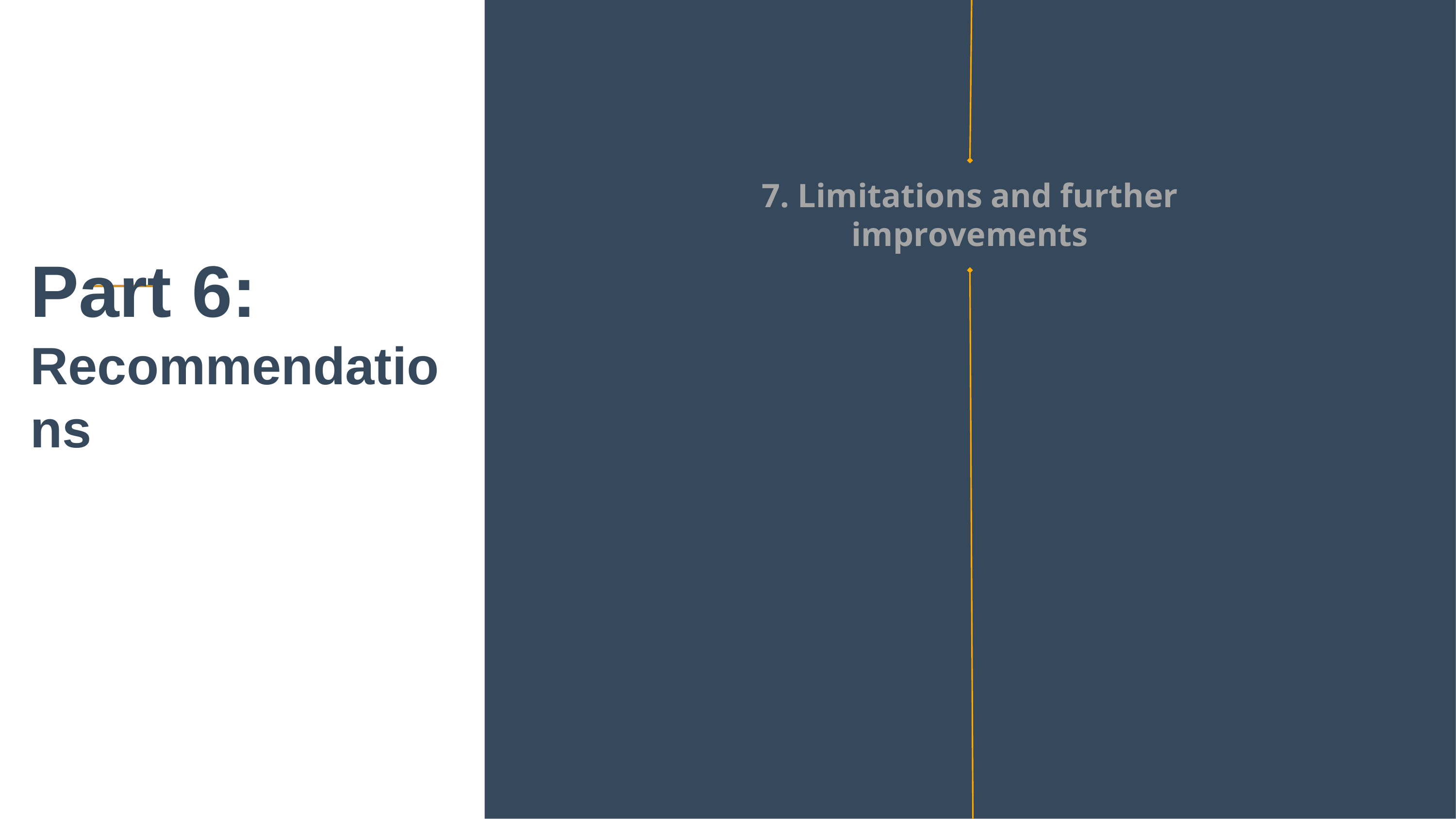

7. Limitations and further improvements
# Part 6:
Recommendations